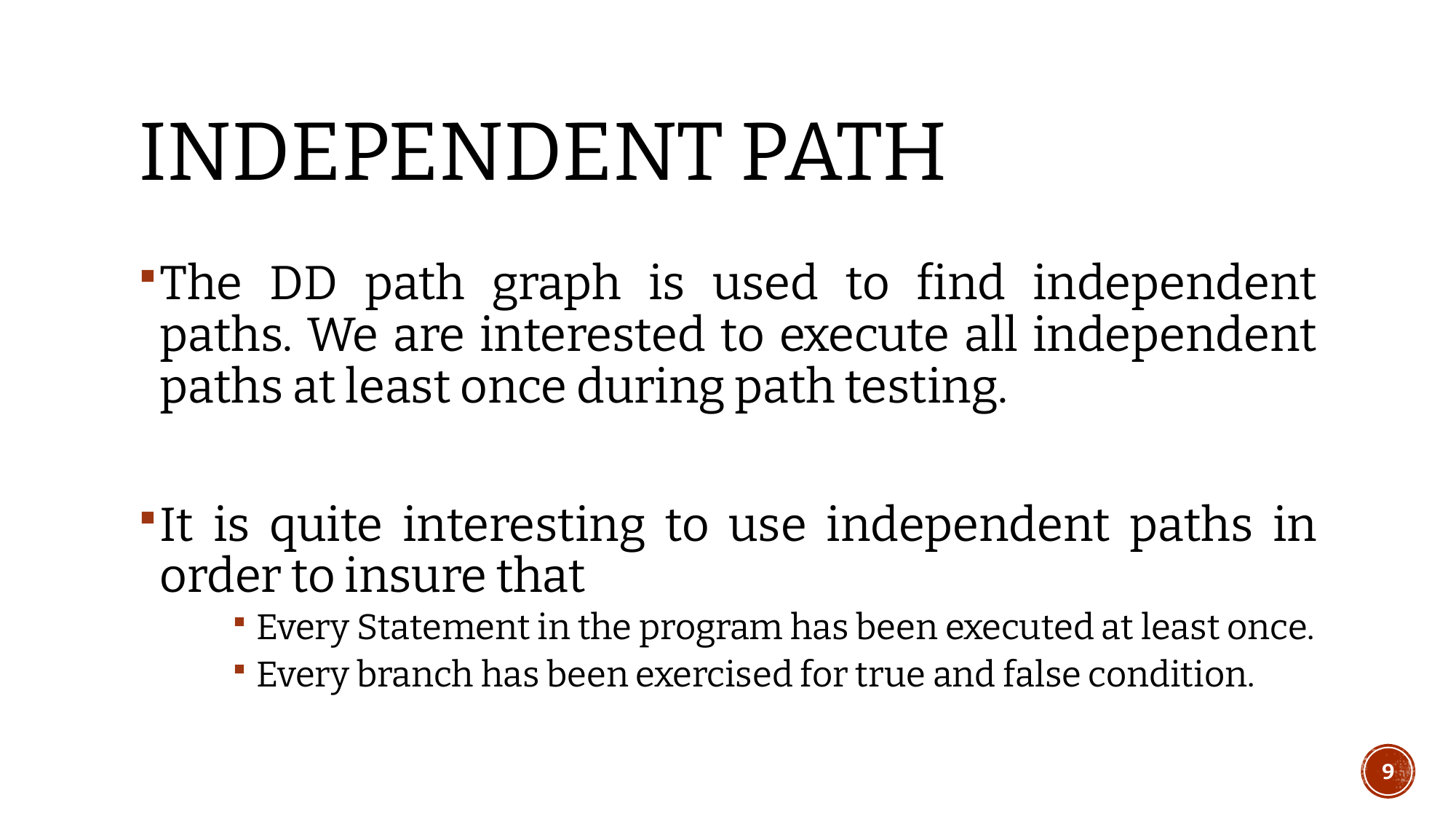

# Independent path
The DD path graph is used to find independent paths. We are interested to execute all independent paths at least once during path testing.

It is quite interesting to use independent paths in order to insure that
Every Statement in the program has been executed at least once.
Every branch has been exercised for true and false condition.
9